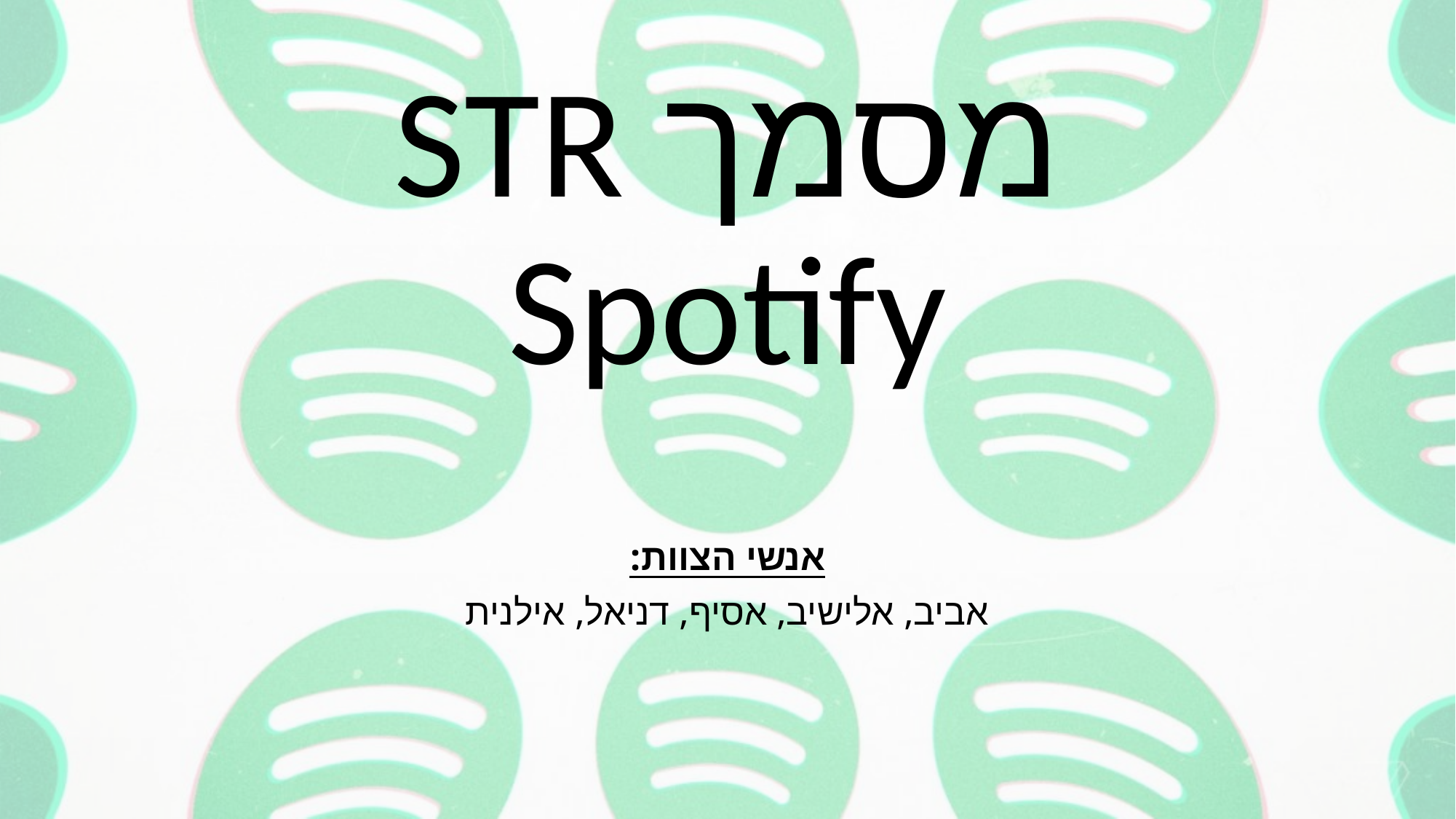

# מסמך STR Spotify
אנשי הצוות:
אביב, אלישיב, אסיף, דניאל, אילנית